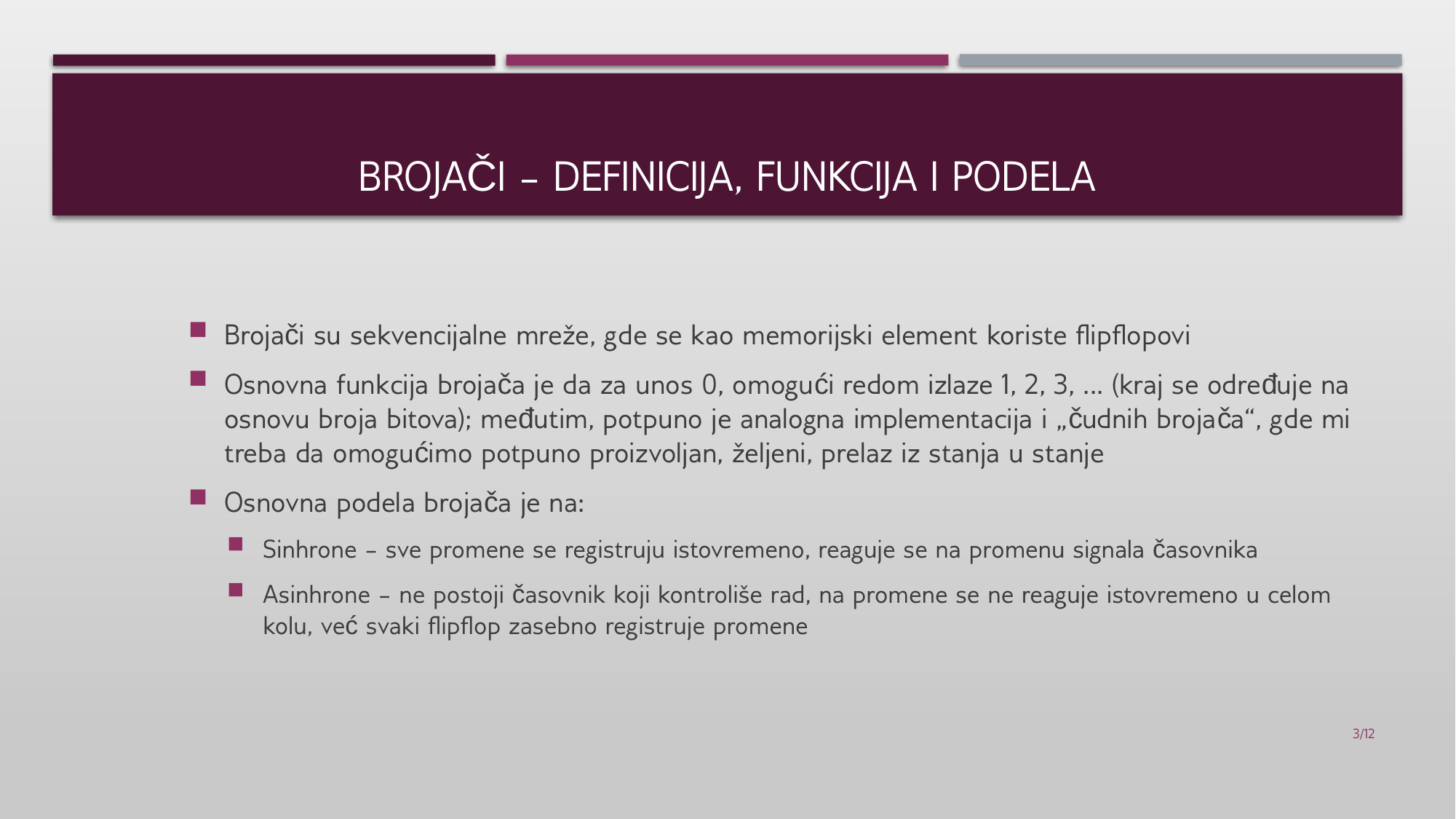

# Brojači – definicija, funkcija i podela

Brojači su sekvencijalne mreže, gde se kao memorijski element koriste flipflopovi
Osnovna funkcija brojača je da za unos 0, omogući redom izlaze 1, 2, 3, ... (kraj se određuje na osnovu broja bitova); međutim, potpuno je analogna implementacija i „čudnih brojača“, gde mi treba da omogućimo potpuno proizvoljan, željeni, prelaz iz stanja u stanje
Osnovna podela brojača je na:
Sinhrone – sve promene se registruju istovremeno, reaguje se na promenu signala časovnika
Asinhrone – ne postoji časovnik koji kontroliše rad, na promene se ne reaguje istovremeno u celom kolu, već svaki flipflop zasebno registruje promene

3/12